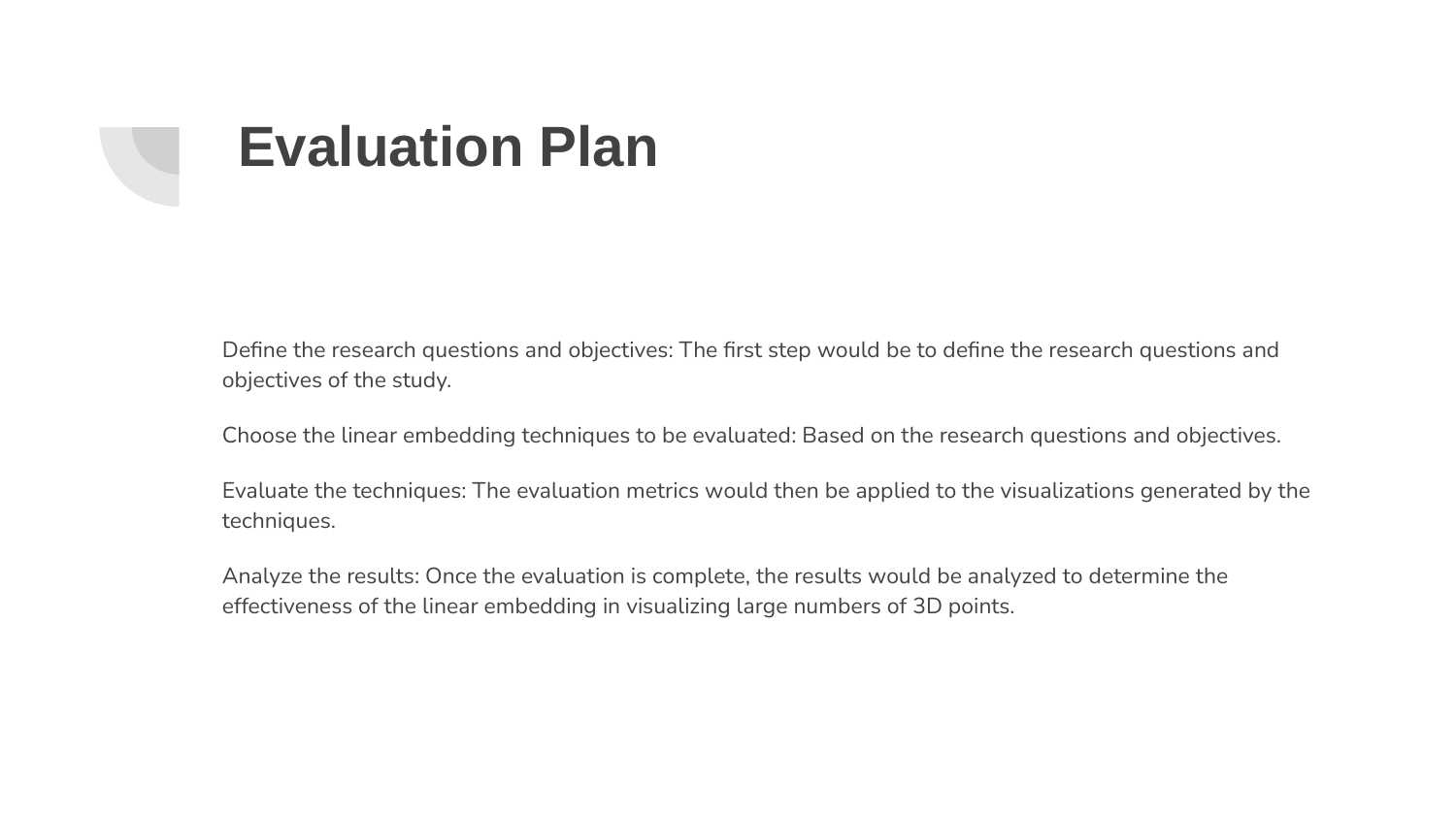

# Evaluation Plan
Define the research questions and objectives: The first step would be to define the research questions and objectives of the study.
Choose the linear embedding techniques to be evaluated: Based on the research questions and objectives.
Evaluate the techniques: The evaluation metrics would then be applied to the visualizations generated by the techniques.
Analyze the results: Once the evaluation is complete, the results would be analyzed to determine the effectiveness of the linear embedding in visualizing large numbers of 3D points.